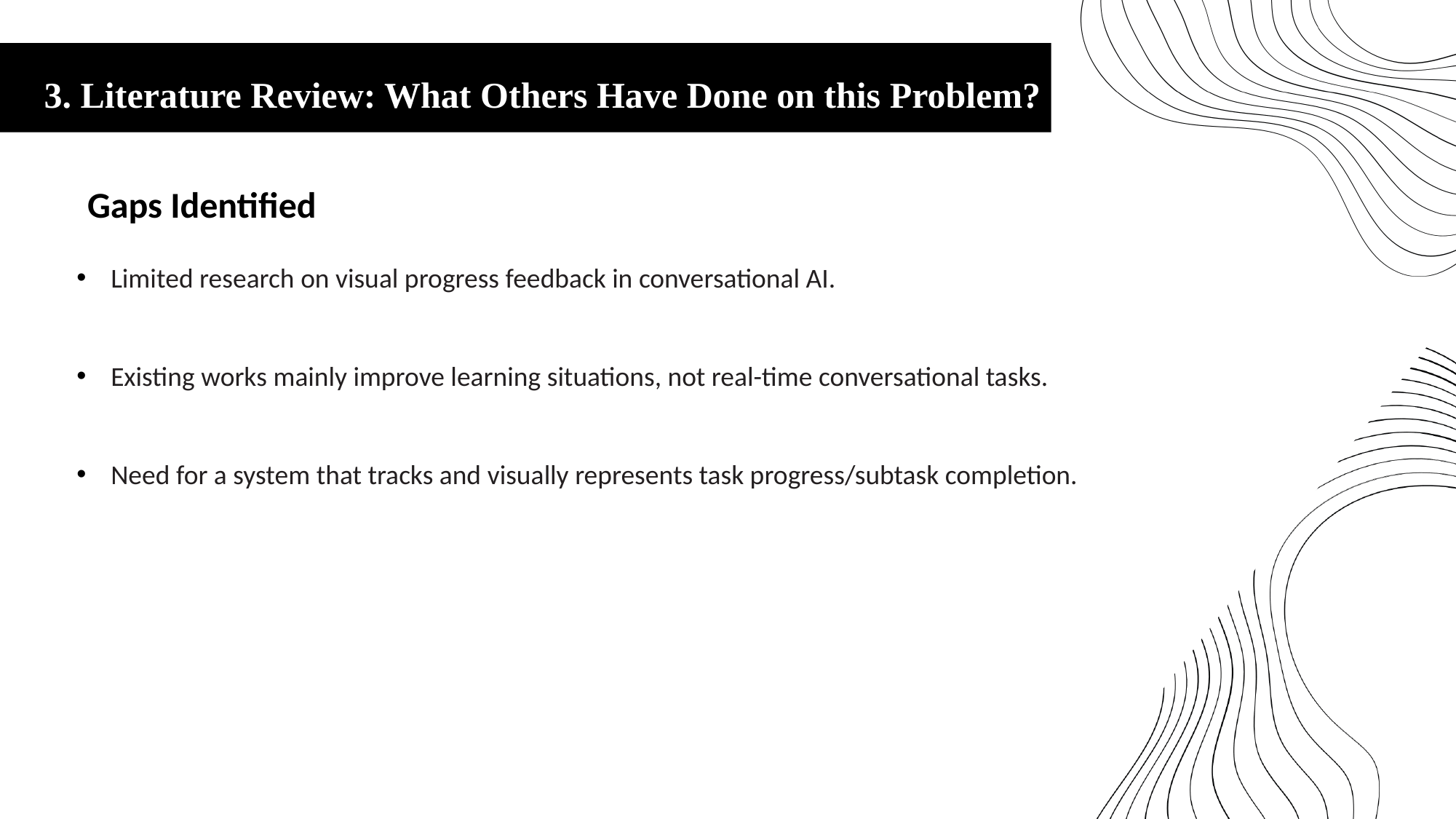

3. Literature Review: What Others Have Done on this Problem?
Gaps Identified
Limited research on visual progress feedback in conversational AI.

Existing works mainly improve learning situations, not real-time conversational tasks.

Need for a system that tracks and visually represents task progress/subtask completion.